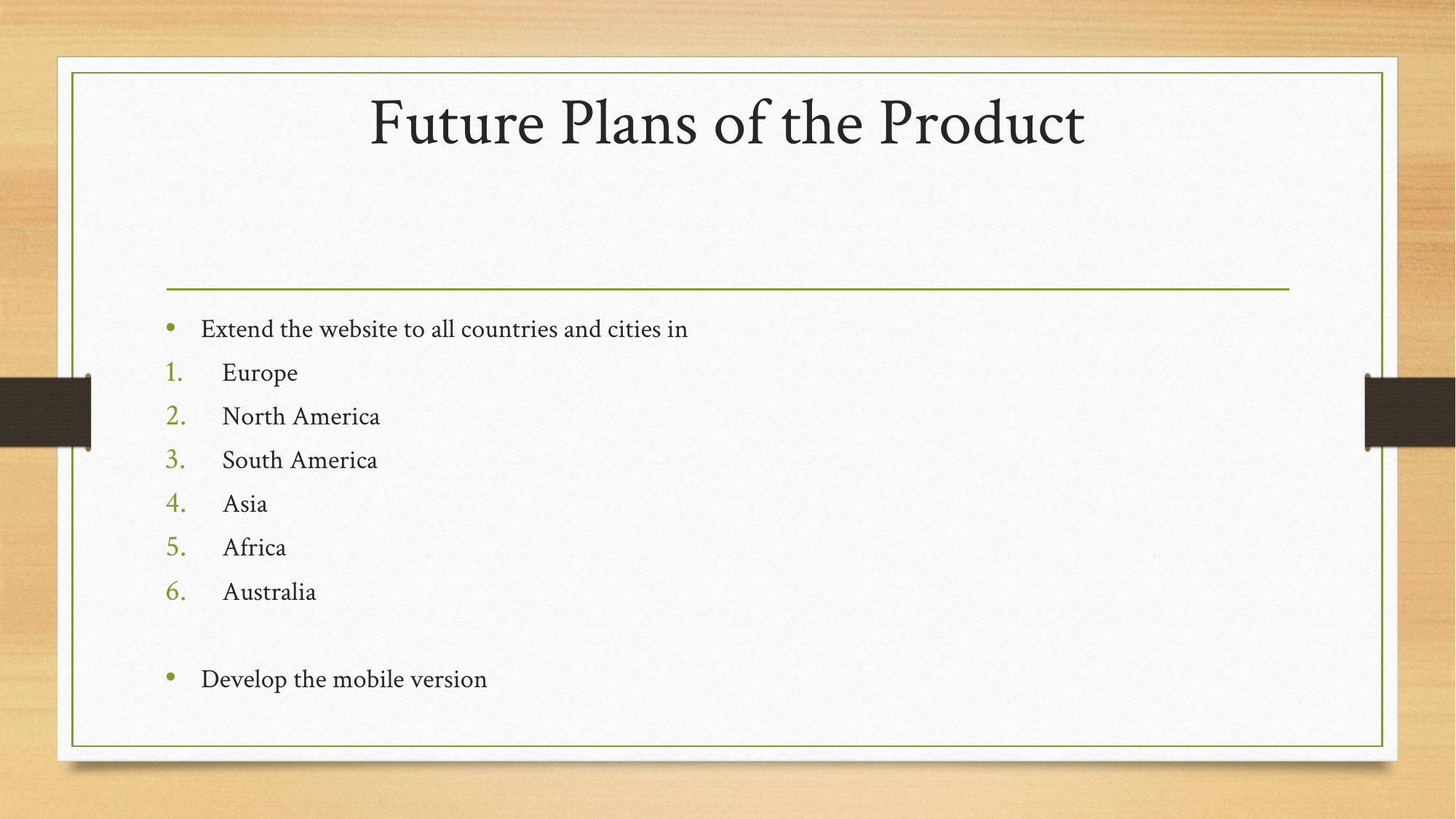

# Future Plans of the Product
Extend the website to all countries and cities in
Europe
North America
South America
Asia
Africa
Australia

Develop the mobile version